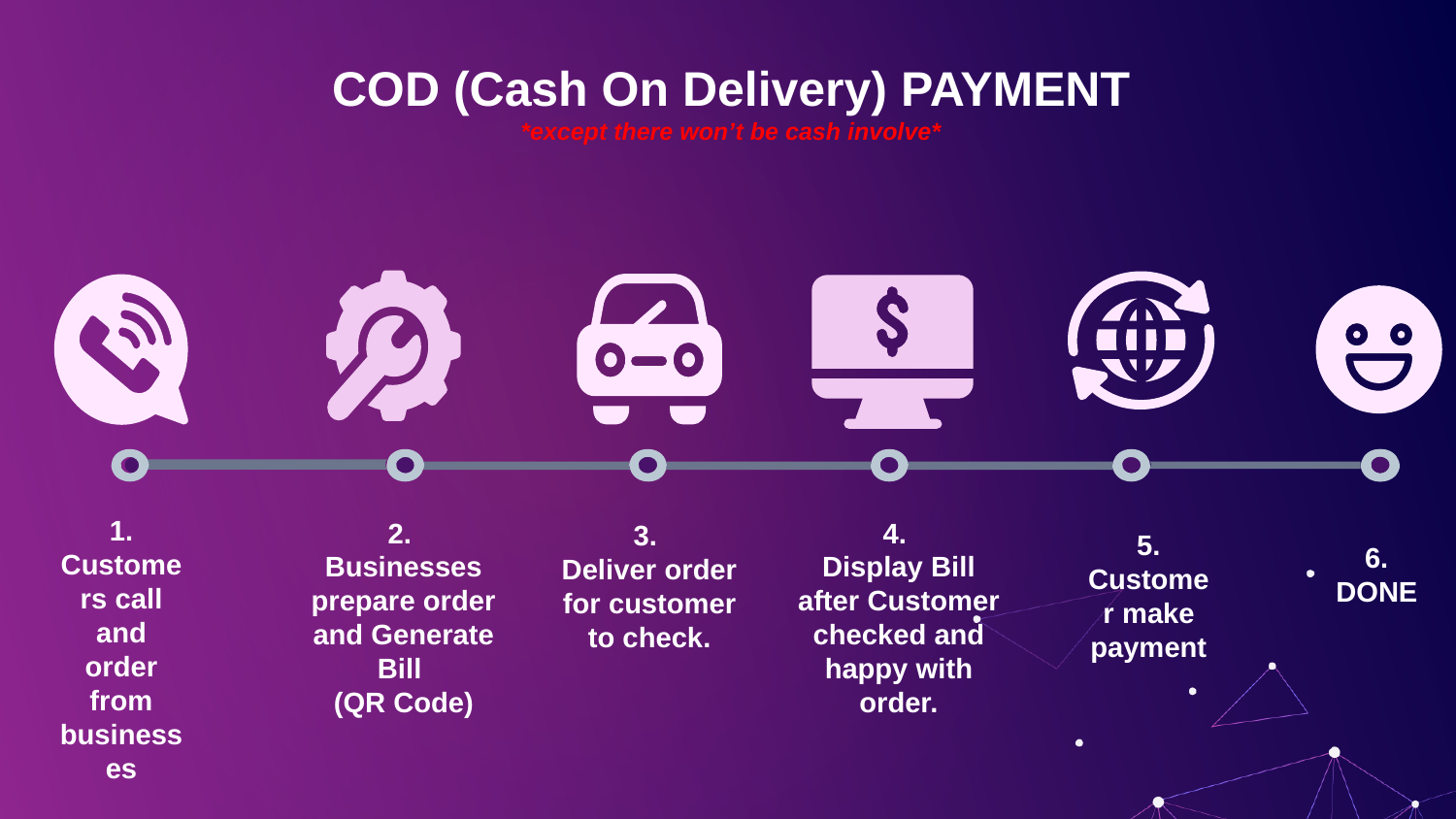

# COD (Cash On Delivery) PAYMENT *except there won’t be cash involve*

1. Customers call and order from businesses
2.
Businesses prepare order and Generate Bill
(QR Code)
4.
Display Bill after Customer checked and happy with order.
3.
Deliver order for customer to check.
5.
Customer make payment
6.
DONE